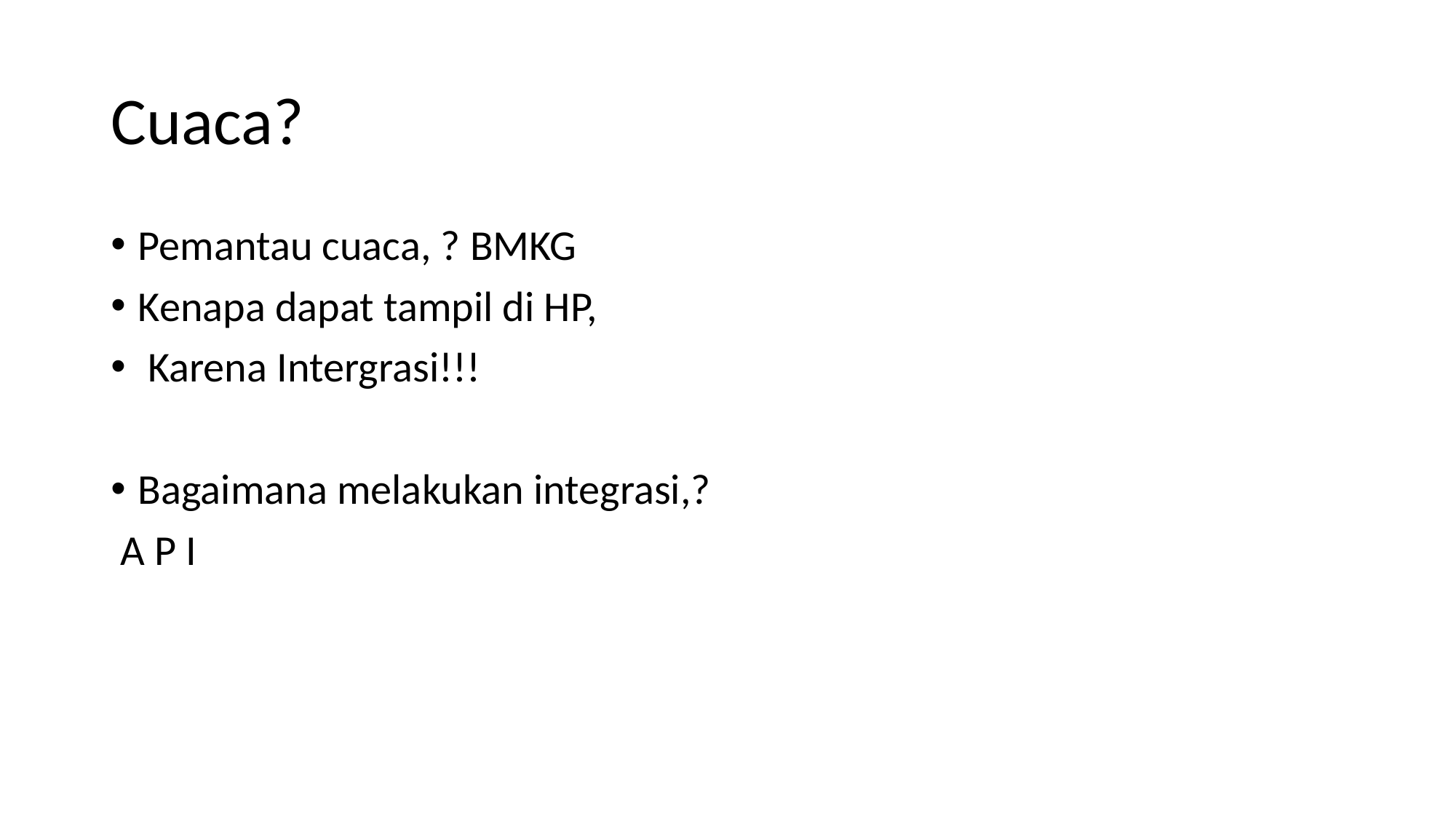

# Cuaca?
Pemantau cuaca, ? BMKG
Kenapa dapat tampil di HP,
 Karena Intergrasi!!!

Bagaimana melakukan integrasi,?
 A P I